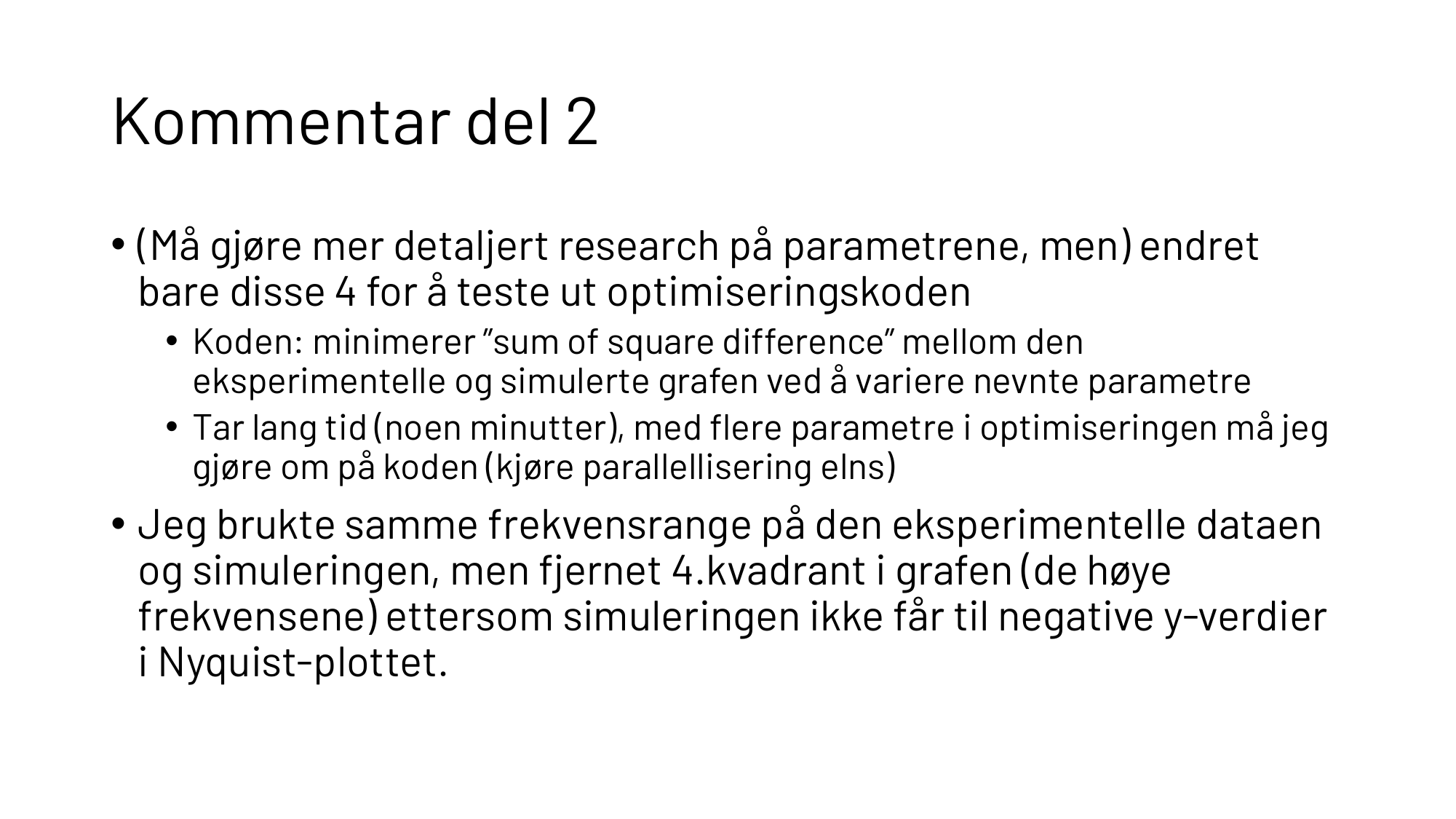

# Kommentar del 2
(Må gjøre mer detaljert research på parametrene, men) endret bare disse 4 for å teste ut optimiseringskoden
Koden: minimerer ”sum of square difference” mellom den eksperimentelle og simulerte grafen ved å variere nevnte parametre
Tar lang tid (noen minutter), med flere parametre i optimiseringen må jeg gjøre om på koden (kjøre parallellisering elns)
Jeg brukte samme frekvensrange på den eksperimentelle dataen og simuleringen, men fjernet 4.kvadrant i grafen (de høye frekvensene) ettersom simuleringen ikke får til negative y-verdier i Nyquist-plottet.